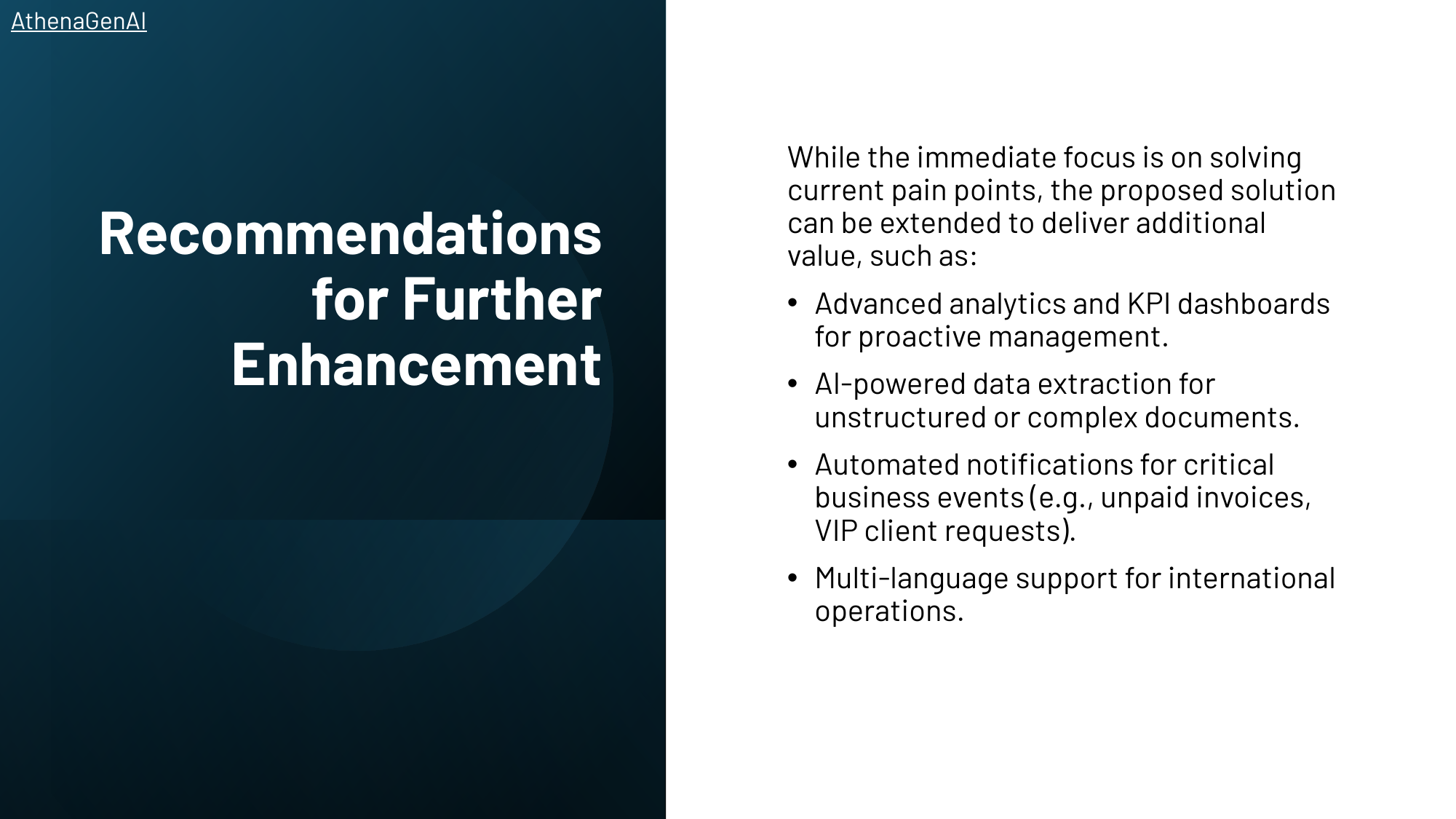

AthenaGenAI

# Recommendations for Further Enhancement

While the immediate focus is on solving current pain points, the proposed solution can be extended to deliver additional value, such as:
Advanced analytics and KPI dashboards for proactive management.
AI-powered data extraction for unstructured or complex documents.
Automated notifications for critical business events (e.g., unpaid invoices, VIP client requests).
Multi-language support for international operations.